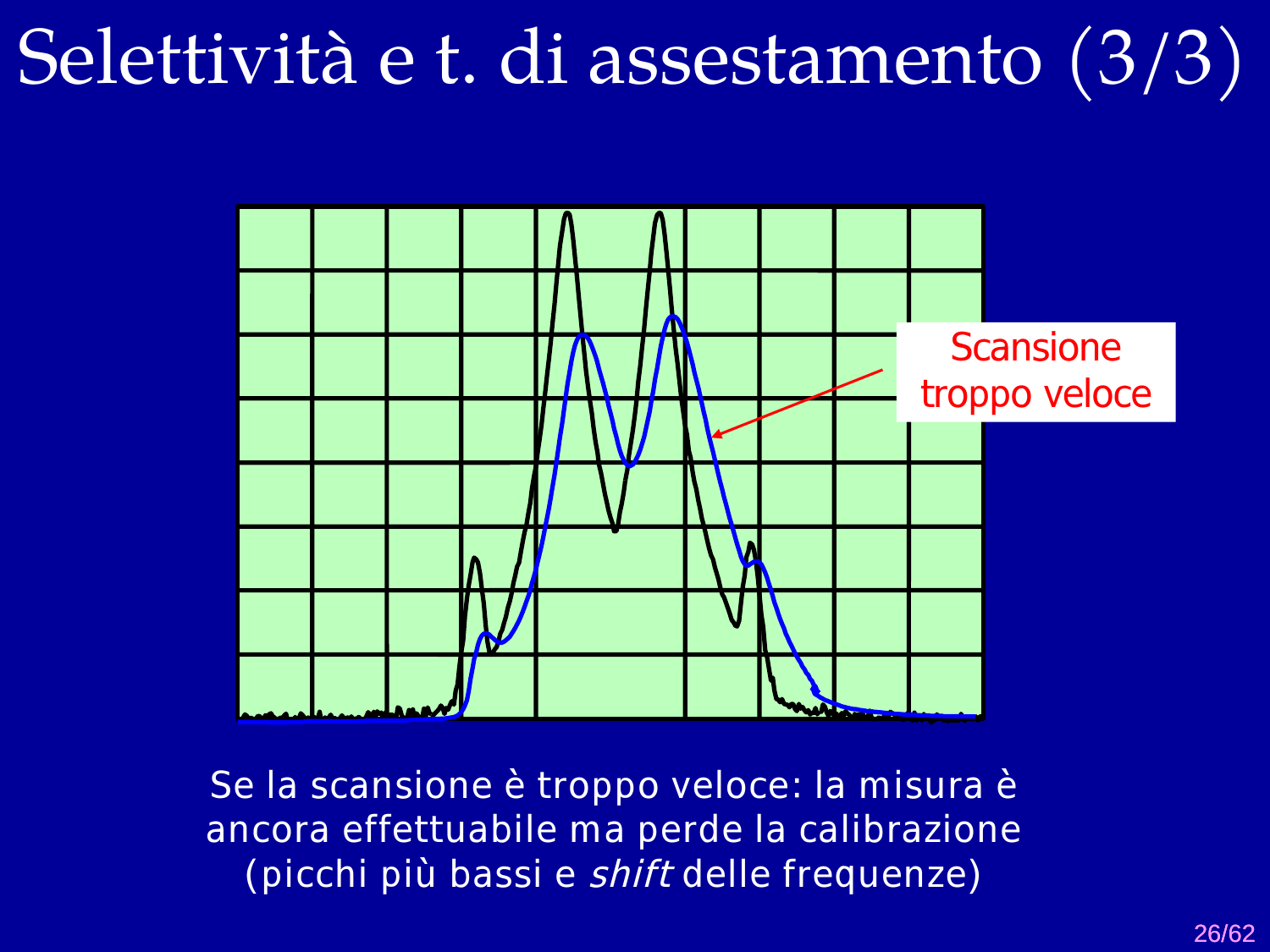

Selettività e t. di assestamento (3/3)

Scansione troppo veloce

Se la scansione è troppo veloce: la misura è ancora effettuabile ma perde la calibrazione (picchi più bassi e shift delle frequenze)